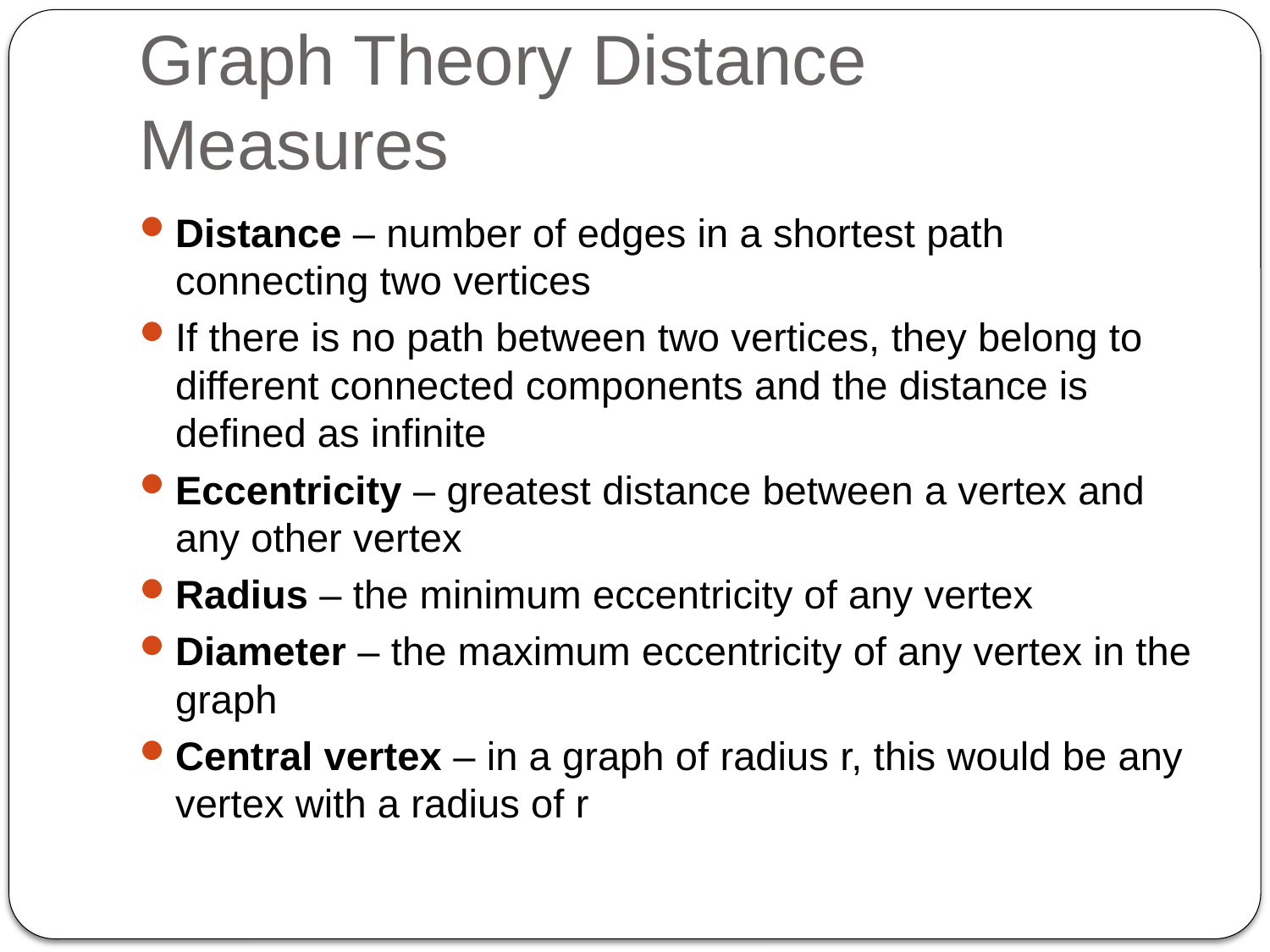

# Graph Theory Distance Measures
Distance – number of edges in a shortest path connecting two vertices
If there is no path between two vertices, they belong to different connected components and the distance is defined as infinite
Eccentricity – greatest distance between a vertex and any other vertex
Radius – the minimum eccentricity of any vertex
Diameter – the maximum eccentricity of any vertex in the graph
Central vertex – in a graph of radius r, this would be any vertex with a radius of r